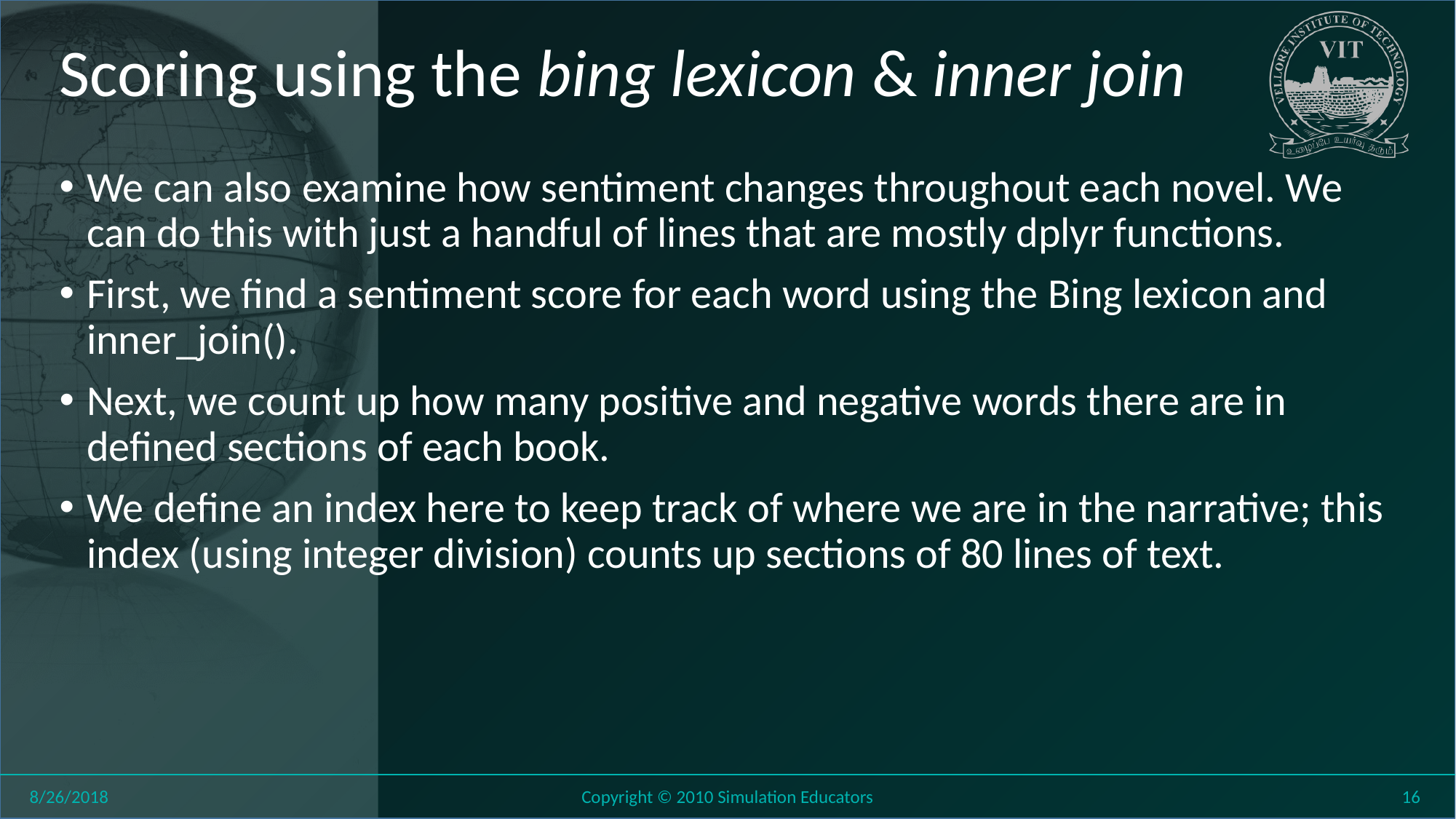

# Scoring using the bing lexicon & inner join
We can also examine how sentiment changes throughout each novel. We can do this with just a handful of lines that are mostly dplyr functions.
First, we find a sentiment score for each word using the Bing lexicon and inner_join().
Next, we count up how many positive and negative words there are in defined sections of each book.
We define an index here to keep track of where we are in the narrative; this index (using integer division) counts up sections of 80 lines of text.

8/26/2018
Copyright © 2010 Simulation Educators
16